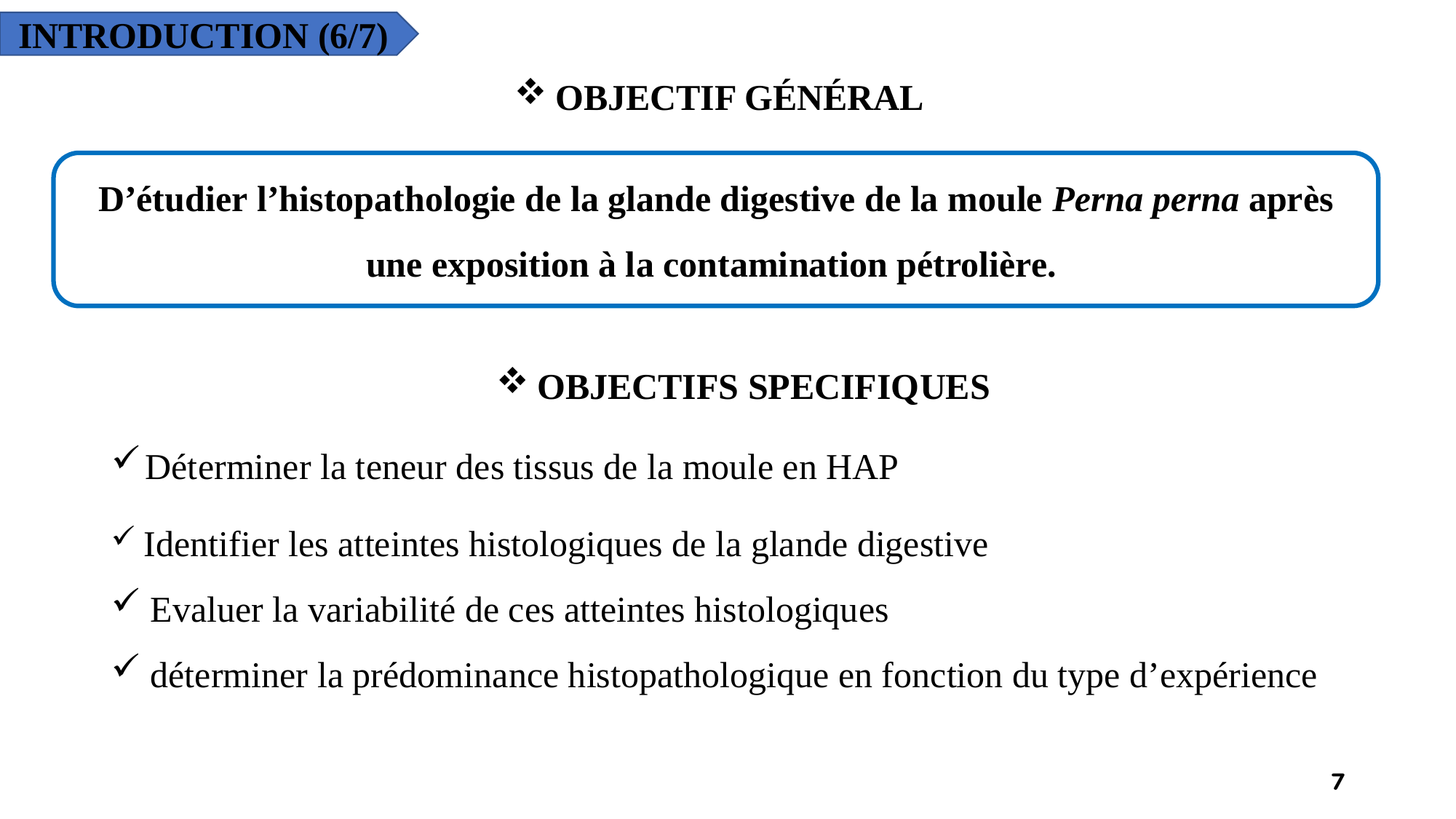

INTRODUCTION (6/7)
OBJECTIF GÉNÉRAL

D’étudier l’histopathologie de la glande digestive de la moule Perna perna après une exposition à la contamination pétrolière.

OBJECTIFS SPECIFIQUES

Déterminer la teneur des tissus de la moule en HAP
 Identifier les atteintes histologiques de la glande digestive
 Evaluer la variabilité de ces atteintes histologiques
 déterminer la prédominance histopathologique en fonction du type d’expérience
7